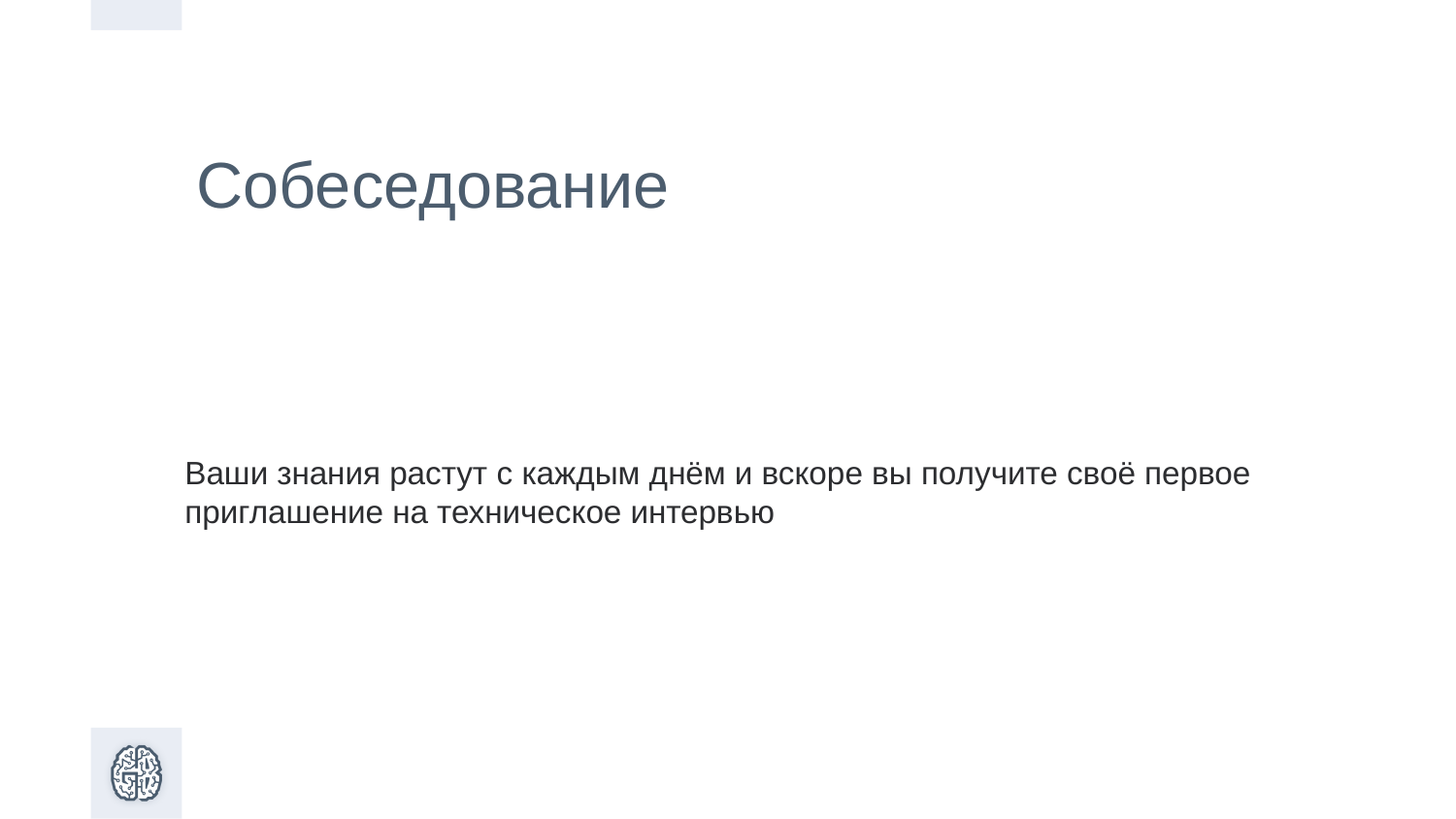

Собеседование
Ваши знания растут с каждым днём и вскоре вы получите своё первое приглашение на техническое интервью